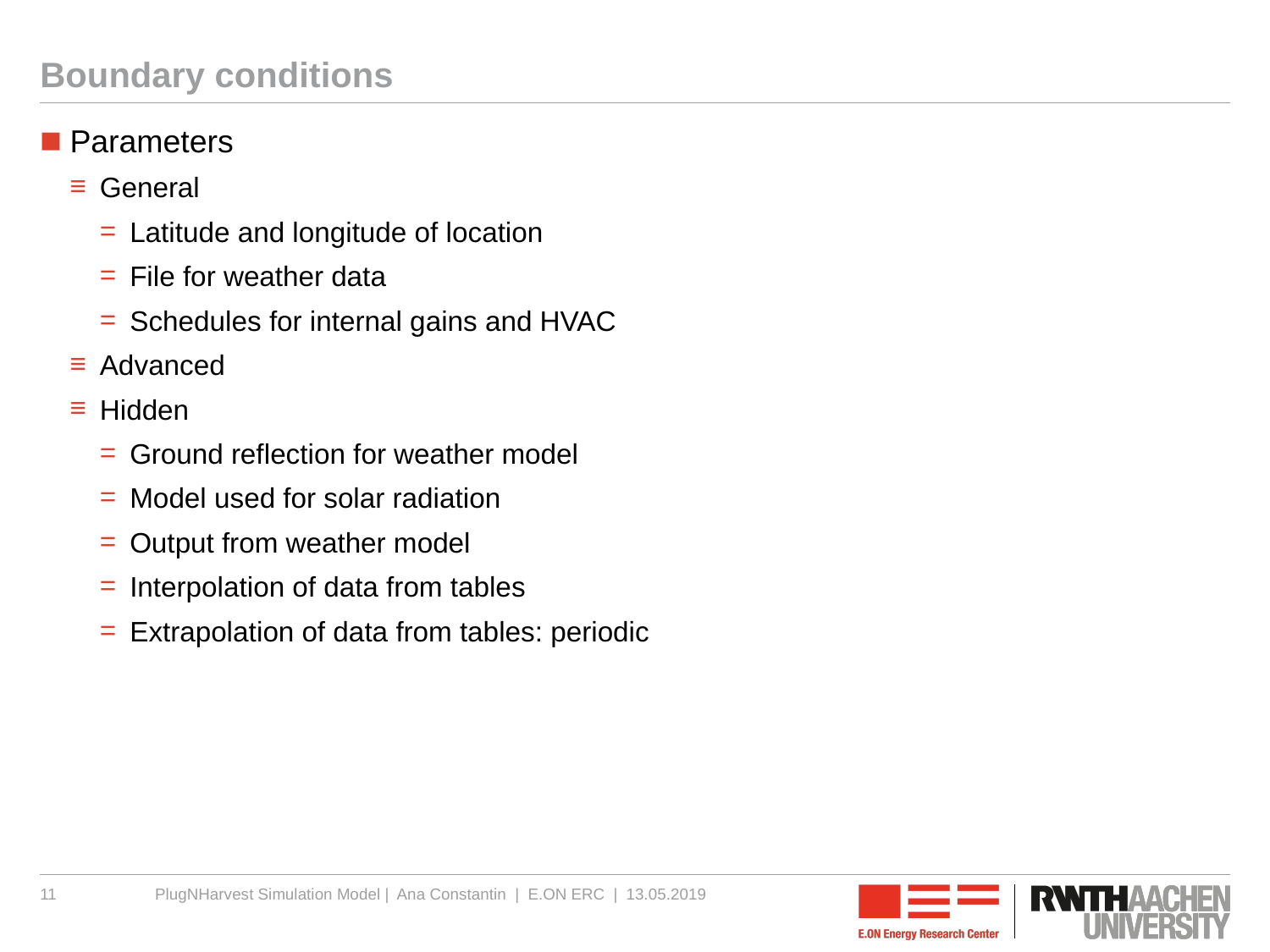

# Boundary conditions
Parameters
General
Latitude and longitude of location
File for weather data
Schedules for internal gains and HVAC
Advanced
Hidden
Ground reflection for weather model
Model used for solar radiation
Output from weather model
Interpolation of data from tables
Extrapolation of data from tables: periodic